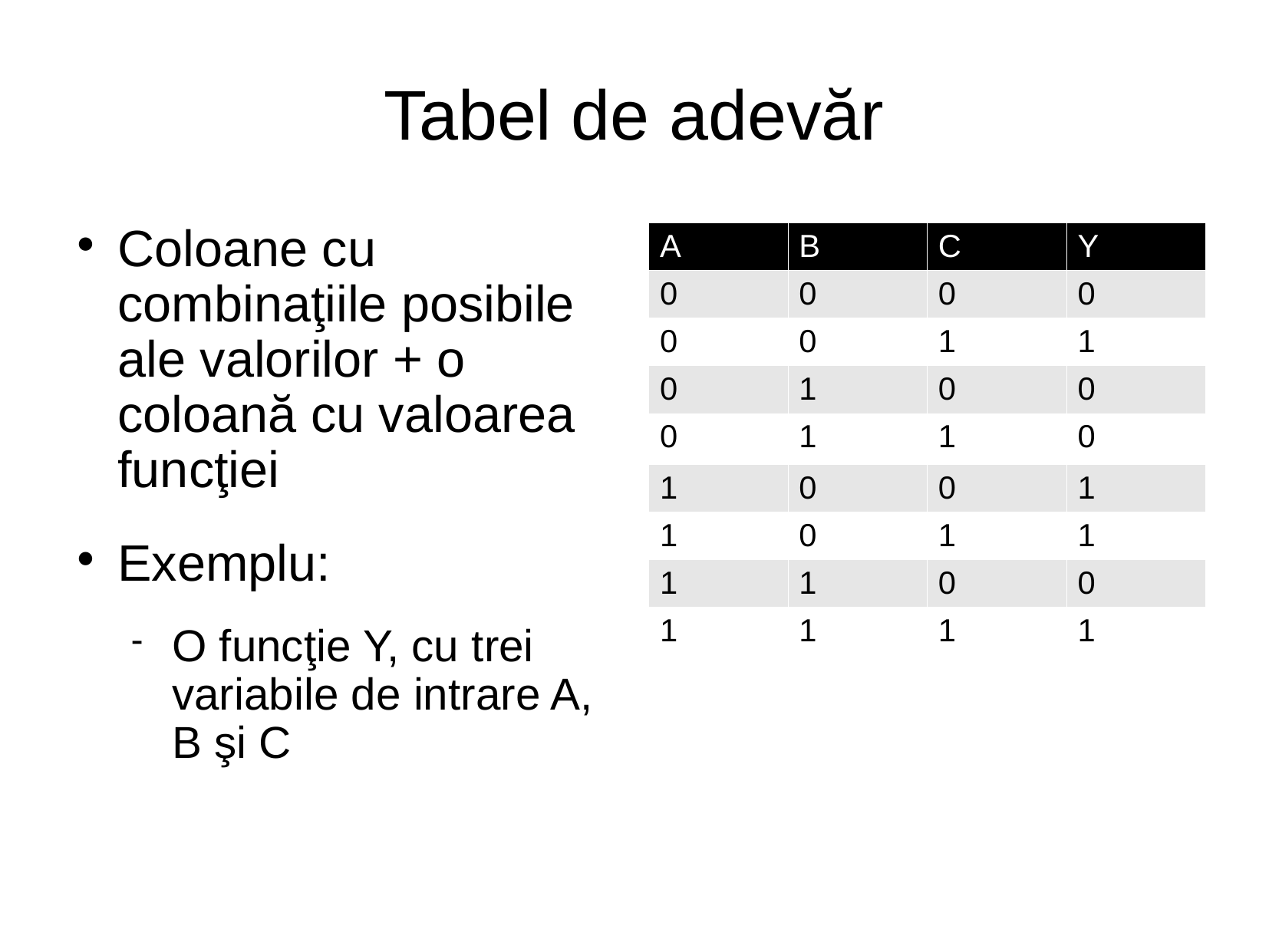

# Tabel de adevăr
Coloane cu combinaţiile posibile ale valorilor + o coloană cu valoarea funcţiei
Exemplu:
O funcţie Y, cu trei variabile de intrare A, B şi C
| A | B | C | Y |
| --- | --- | --- | --- |
| 0 | 0 | 0 | 0 |
| 0 | 0 | 1 | 1 |
| 0 | 1 | 0 | 0 |
| 0 | 1 | 1 | 0 |
| 1 | 0 | 0 | 1 |
| 1 | 0 | 1 | 1 |
| 1 | 1 | 0 | 0 |
| 1 | 1 | 1 | 1 |